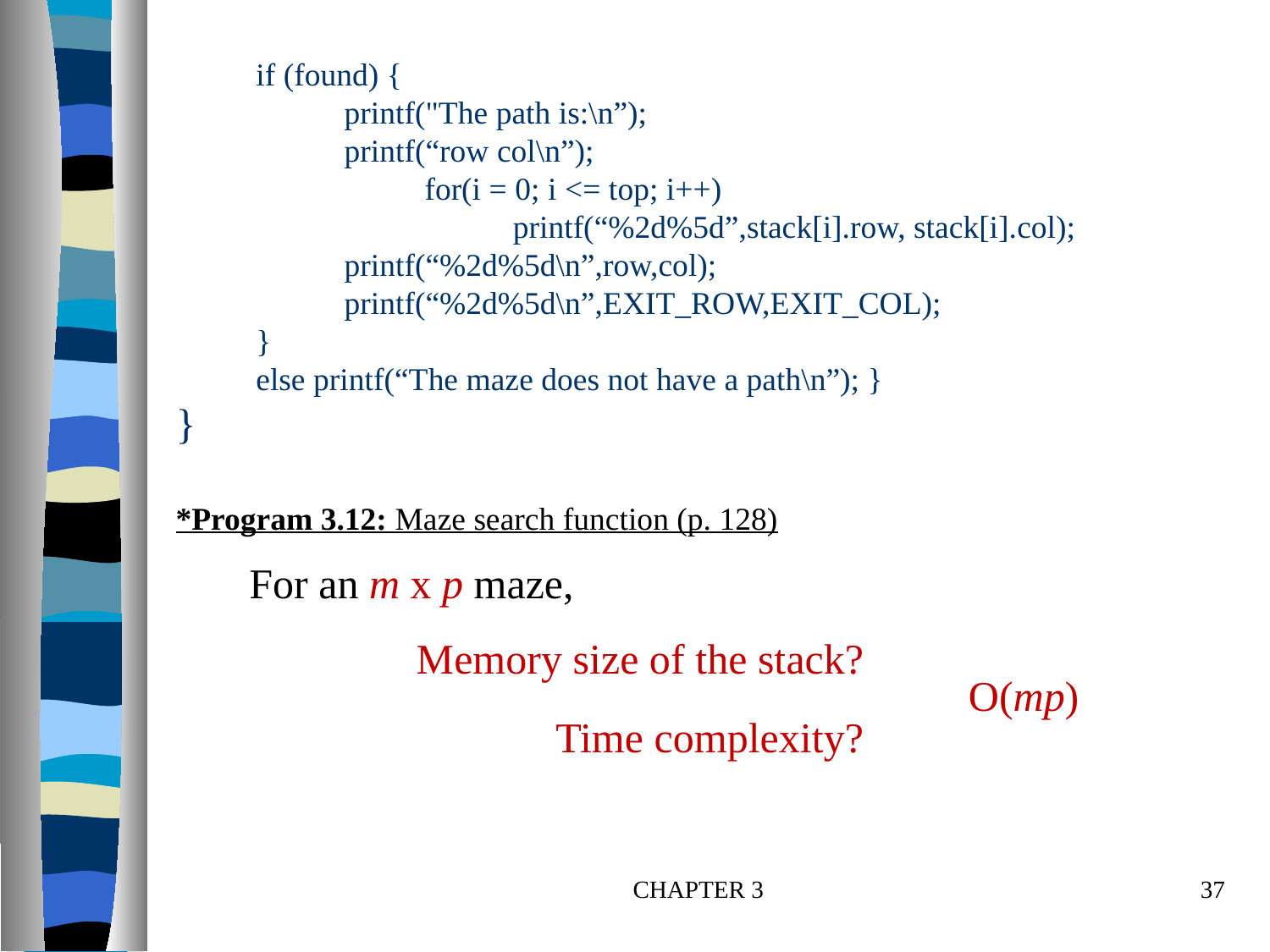

# if (found) { printf("The path is:\n”); printf(“row col\n”); for(i = 0; i <= top; i++) printf(“%2d%5d”,stack[i].row, stack[i].col); printf(“%2d%5d\n”,row,col); printf(“%2d%5d\n”,EXIT_ROW,EXIT_COL); } else printf(“The maze does not have a path\n”); } } *Program 3.12: Maze search function (p. 128)
For an m x p maze,
Memory size of the stack?
O(mp)
Time complexity?
CHAPTER 3
37